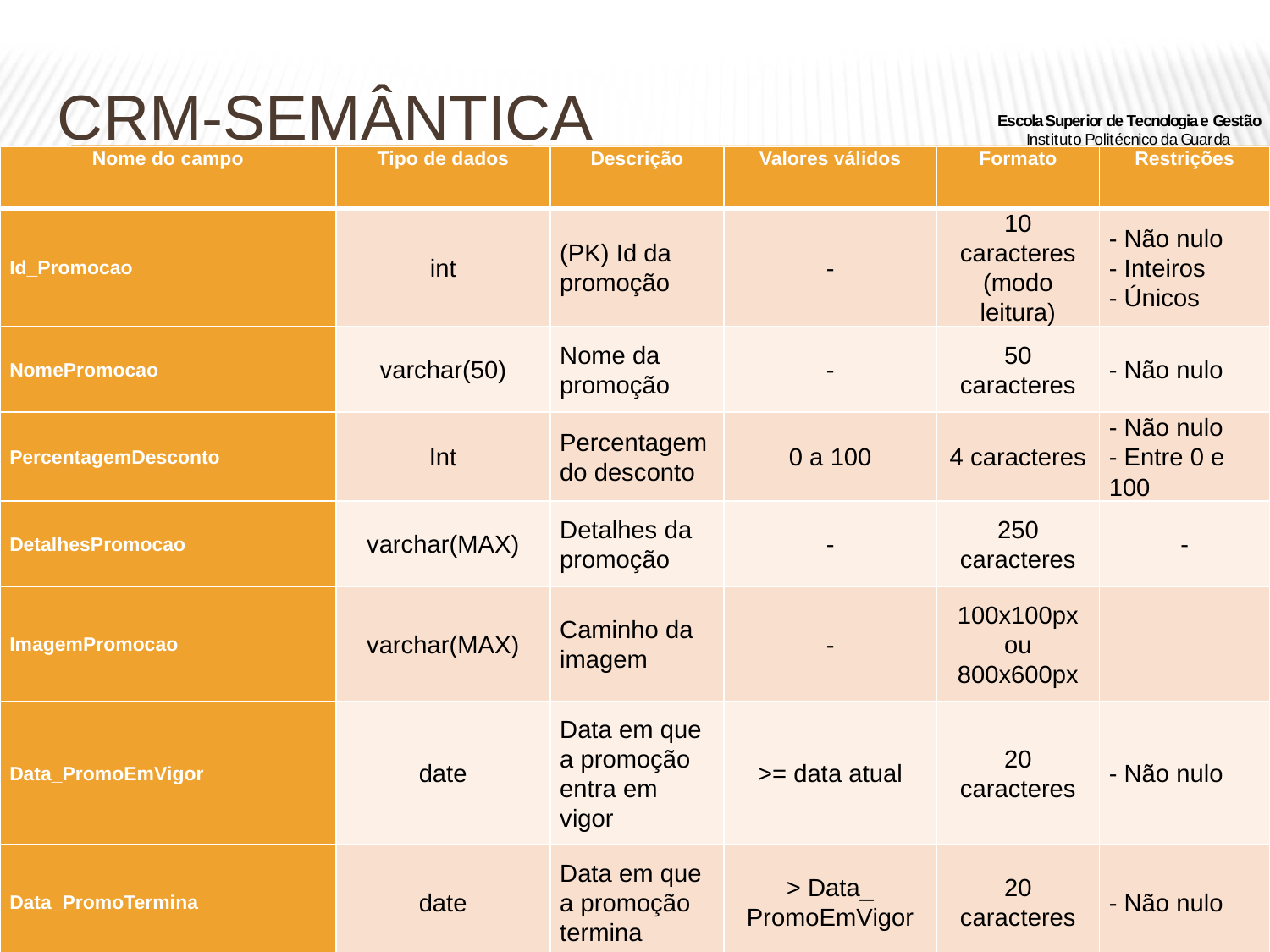

# CRM-Semântica
| Nome do campo | Tipo de dados | Descrição | Valores válidos | Formato | Restrições |
| --- | --- | --- | --- | --- | --- |
| Id\_Promocao | int | (PK) Id da promoção | - | 10 caracteres (modo leitura) | - Não nulo - Inteiros - Únicos |
| NomePromocao | varchar(50) | Nome da promoção | - | 50 caracteres | - Não nulo |
| PercentagemDesconto | Int | Percentagem do desconto | 0 a 100 | 4 caracteres | - Não nulo - Entre 0 e 100 |
| DetalhesPromocao | varchar(MAX) | Detalhes da promoção | - | 250 caracteres | - |
| ImagemPromocao | varchar(MAX) | Caminho da imagem | - | 100x100px ou 800x600px |  |
| Data\_PromoEmVigor | date | Data em que a promoção entra em vigor | >= data atual | 20 caracteres | - Não nulo |
| Data\_PromoTermina | date | Data em que a promoção termina | > Data\_ PromoEmVigor | 20 caracteres | - Não nulo |